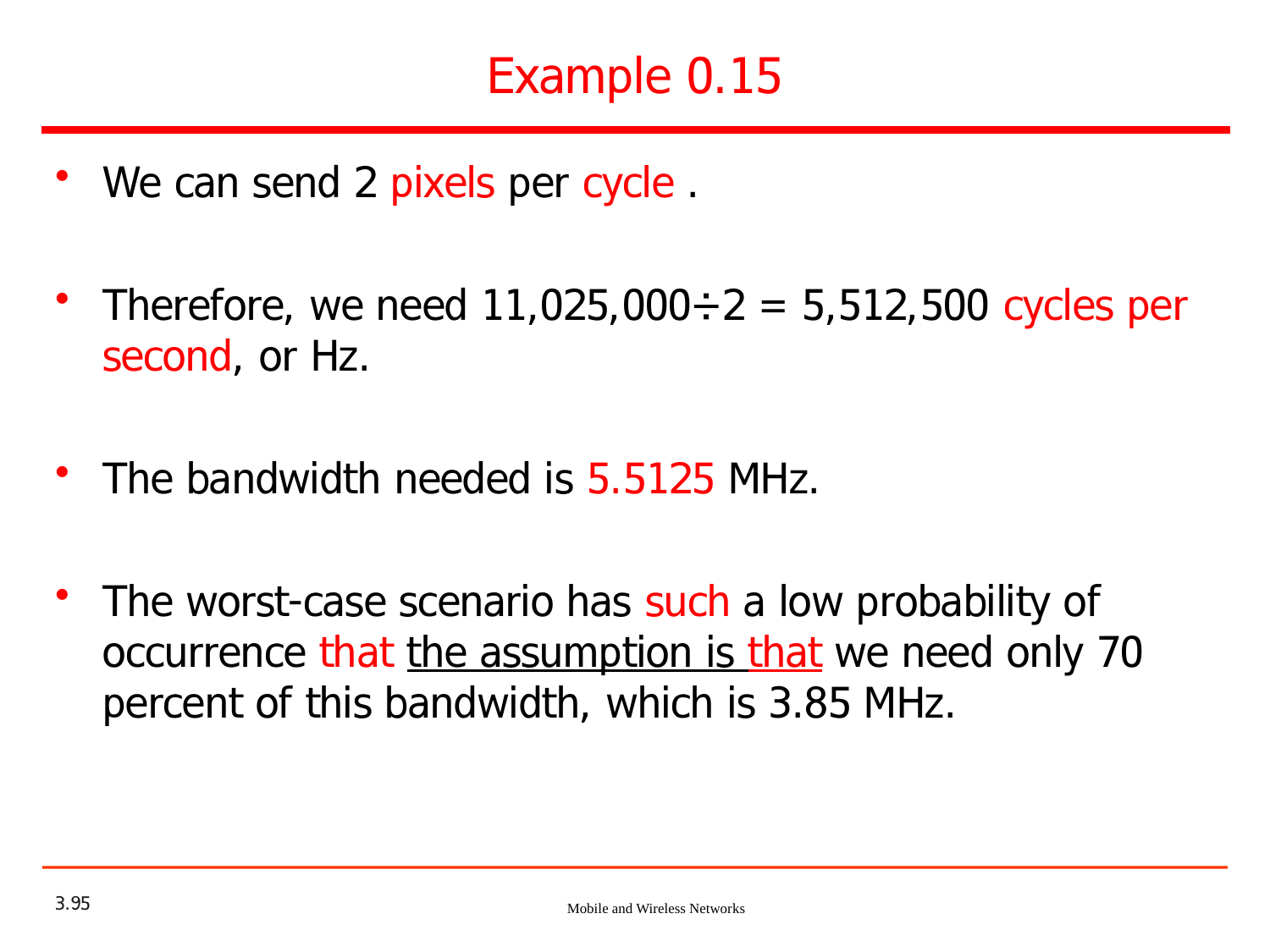

# Example 0.15
We can send 2 pixels per cycle .

Therefore, we need 11,025,000÷2 = 5,512,500 cycles per second, or Hz.

The bandwidth needed is 5.5125 MHz.

The worst-case scenario has such a low probability of occurrence that the assumption is that we need only 70 percent of this bandwidth, which is 3.85 MHz.

3.95
Mobile and Wireless Networks